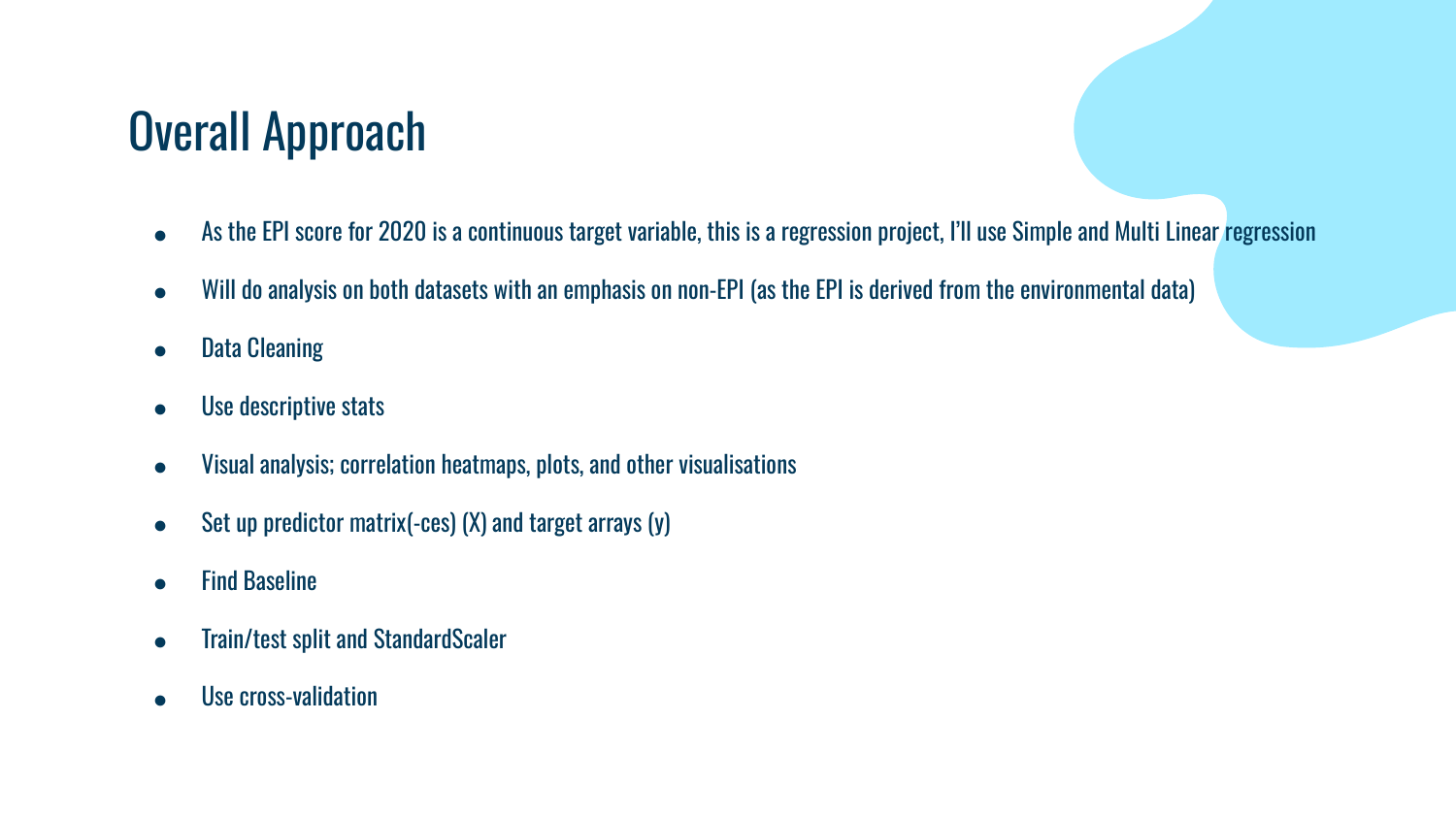

# Overall Approach
As the EPI score for 2020 is a continuous target variable, this is a regression project, I’ll use Simple and Multi Linear regression

Will do analysis on both datasets with an emphasis on non-EPI (as the EPI is derived from the environmental data)

Data Cleaning

Use descriptive stats

Visual analysis; correlation heatmaps, plots, and other visualisations

Set up predictor matrix(-ces) (X) and target arrays (y)

Find Baseline

Train/test split and StandardScaler

Use cross-validation